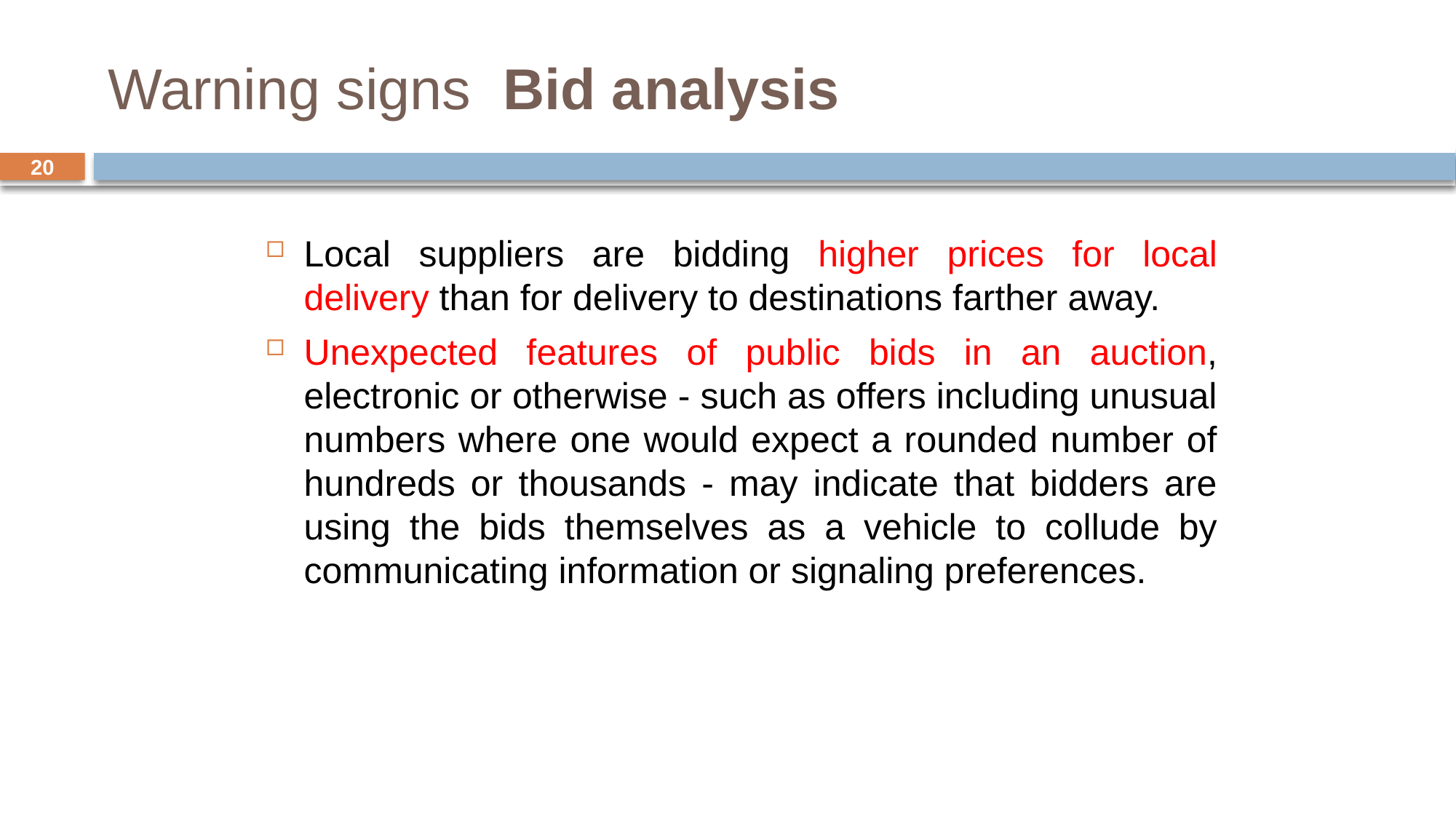

# Warning signs  Bid analysis
20
Local suppliers are bidding higher prices for local delivery than for delivery to destinations farther away.
Unexpected features of public bids in an auction, electronic or otherwise - such as offers including unusual numbers where one would expect a rounded number of hundreds or thousands - may indicate that bidders are using the bids themselves as a vehicle to collude by communicating information or signaling preferences.